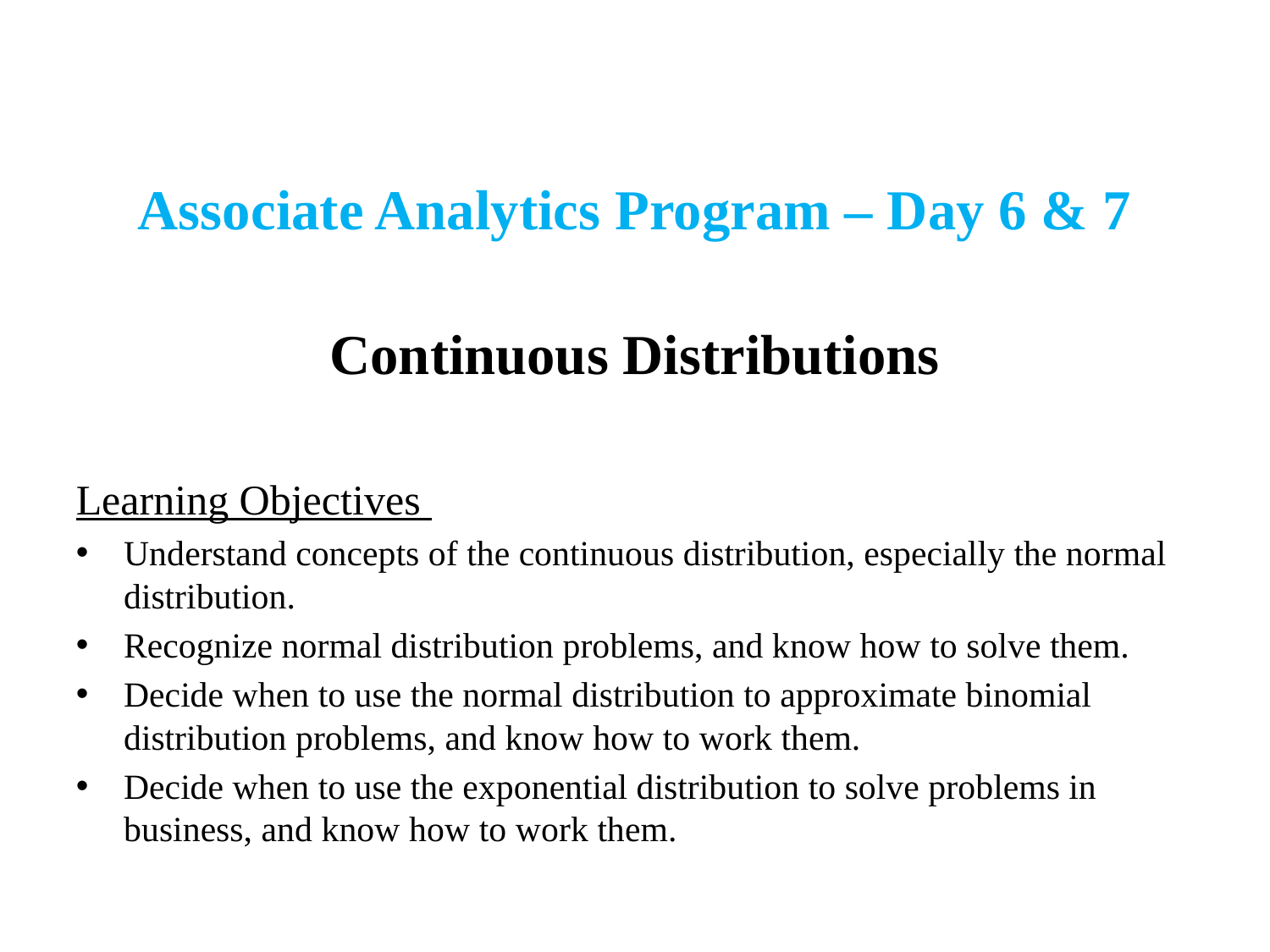

Associate Analytics Program – Day 6 & 7

Continuous Distributions

Learning Objectives
Understand concepts of the continuous distribution, especially the normal distribution.
Recognize normal distribution problems, and know how to solve them.
Decide when to use the normal distribution to approximate binomial distribution problems, and know how to work them.
Decide when to use the exponential distribution to solve problems in business, and know how to work them.